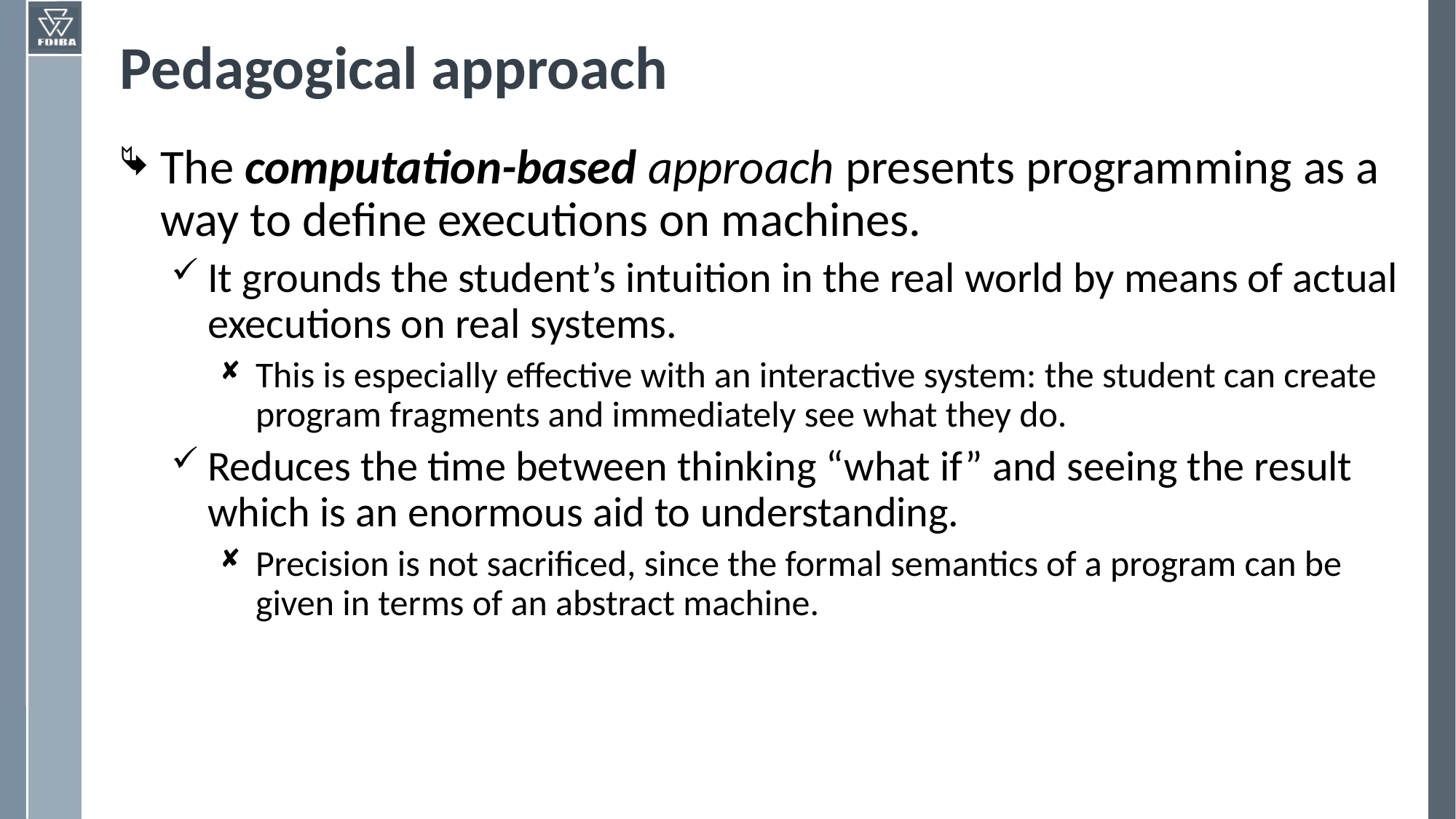

# Pedagogical approach
The computation-based approach presents programming as a way to define executions on machines.
It grounds the student’s intuition in the real world by means of actual executions on real systems.
This is especially effective with an interactive system: the student can create program fragments and immediately see what they do.
Reduces the time between thinking “what if” and seeing the result which is an enormous aid to understanding.
Precision is not sacrificed, since the formal semantics of a program can be given in terms of an abstract machine.